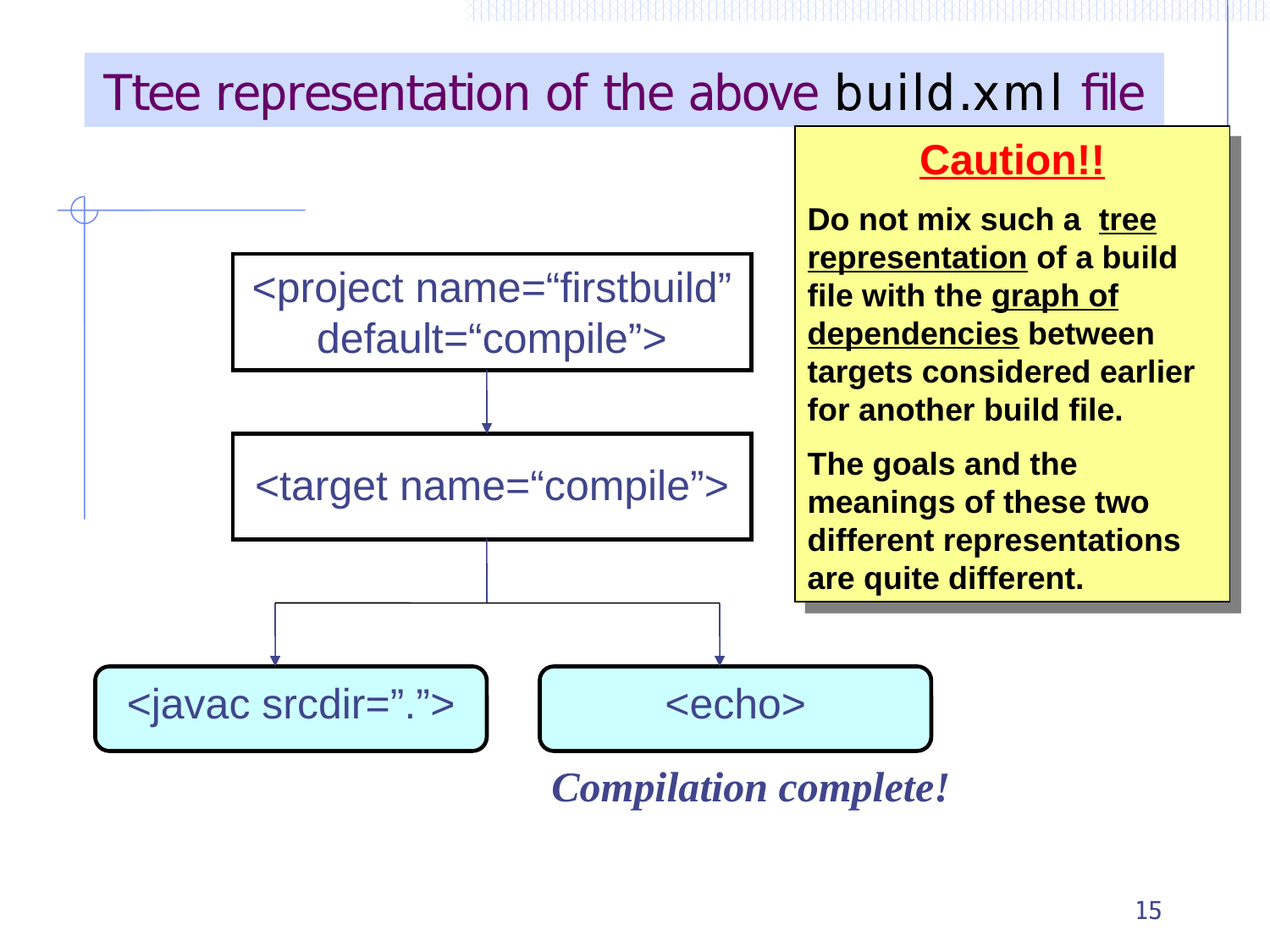

# Ttee representation of the above build.xml file
Caution!!
Do not mix such a  tree representation of a build file with the graph of dependencies between targets considered earlier for another build file.
The goals and the meanings of these two different representations are quite different.
<project name=“firstbuild”
default=“compile”>

<target name=“compile”>

<echo>

<javac srcdir=”.”>

Compilation complete!

15